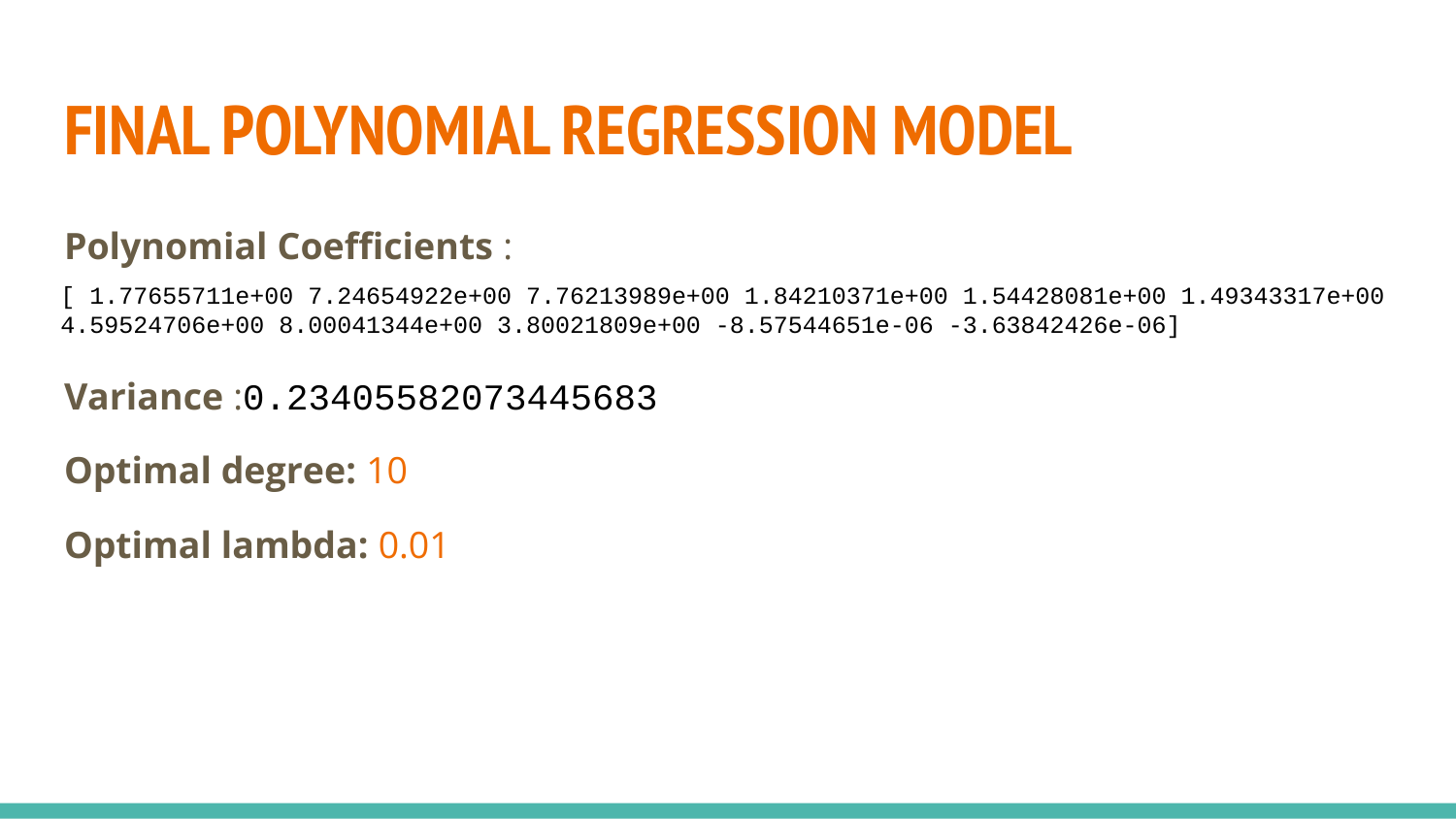

# FINAL POLYNOMIAL REGRESSION MODEL
Polynomial Coefficients :

Variance :0.23405582073445683
Optimal degree: 10
Optimal lambda: 0.01

[ 1.77655711e+00 7.24654922e+00 7.76213989e+00 1.84210371e+00 1.54428081e+00 1.49343317e+00
4.59524706e+00 8.00041344e+00 3.80021809e+00 -8.57544651e-06 -3.63842426e-06]